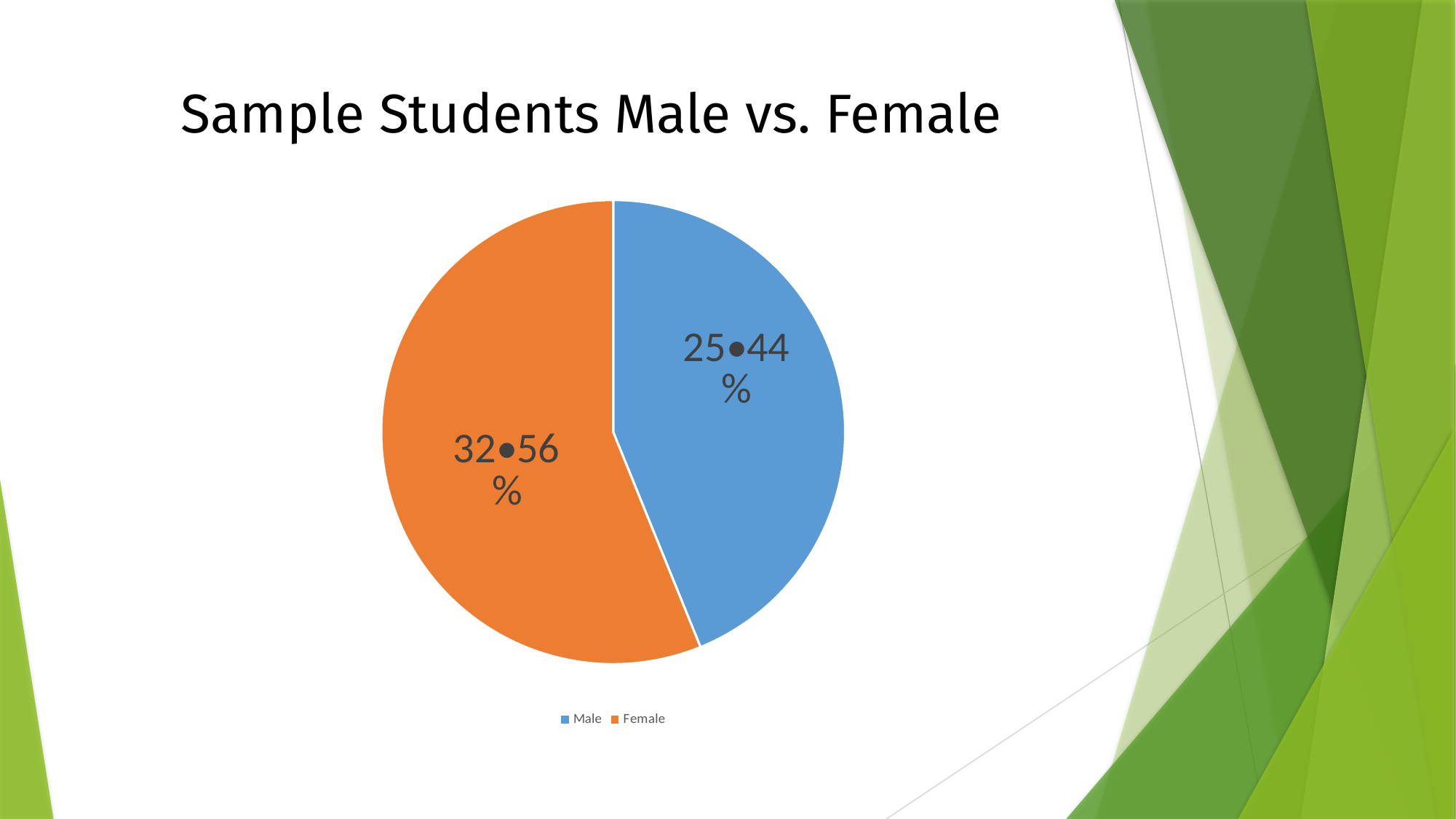

# Sample Students Male vs. Female

### Chart

| Category |  |
|---|---|
| Male | 25.0 |
| Female | 32.0 |